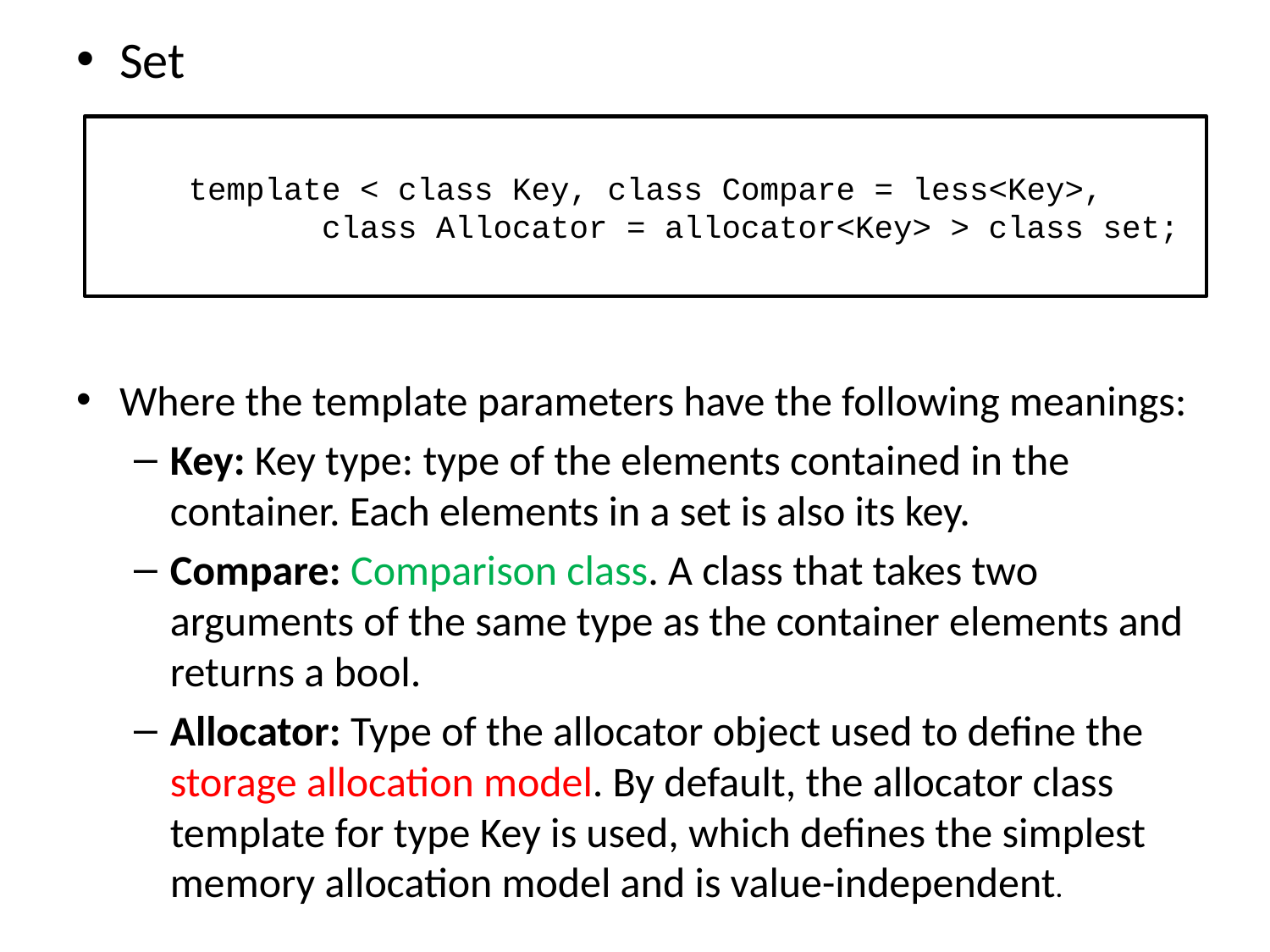

Set

Where the template parameters have the following meanings:
Key: Key type: type of the elements contained in the container. Each elements in a set is also its key.
Compare: Comparison class. A class that takes two arguments of the same type as the container elements and returns a bool.
Allocator: Type of the allocator object used to define the storage allocation model. By default, the allocator class template for type Key is used, which defines the simplest memory allocation model and is value-independent.
template < class Key, class Compare = less<Key>,
           class Allocator = allocator<Key> > class set;